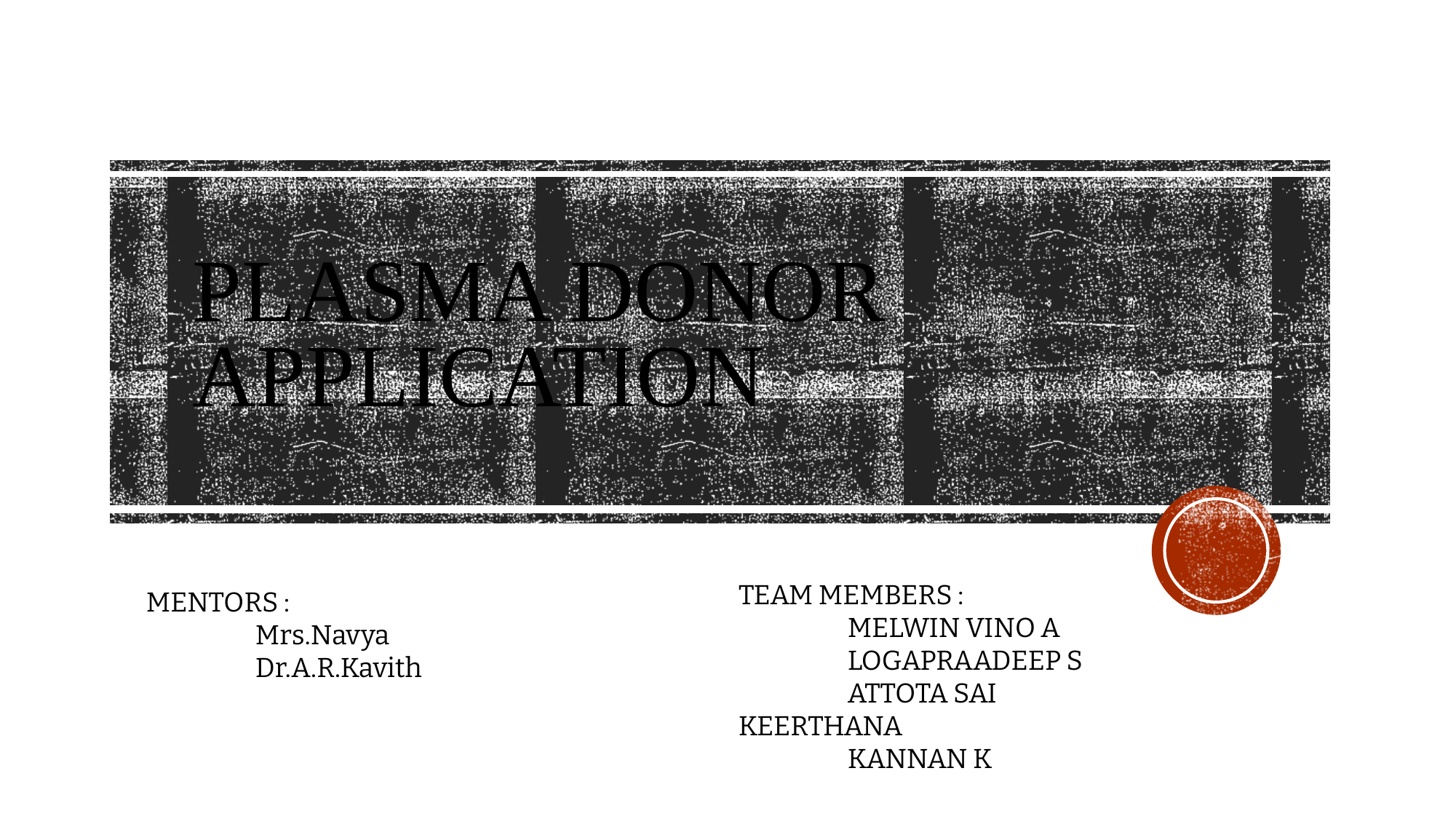

# PLASMA DONOR APPLICATION
TEAM MEMBERS :
	MELWIN VINO A
	LOGAPRAADEEP S
	ATTOTA SAI KEERTHANA
	KANNAN K

MENTORS :
	Mrs.Navya
	Dr.A.R.Kavith